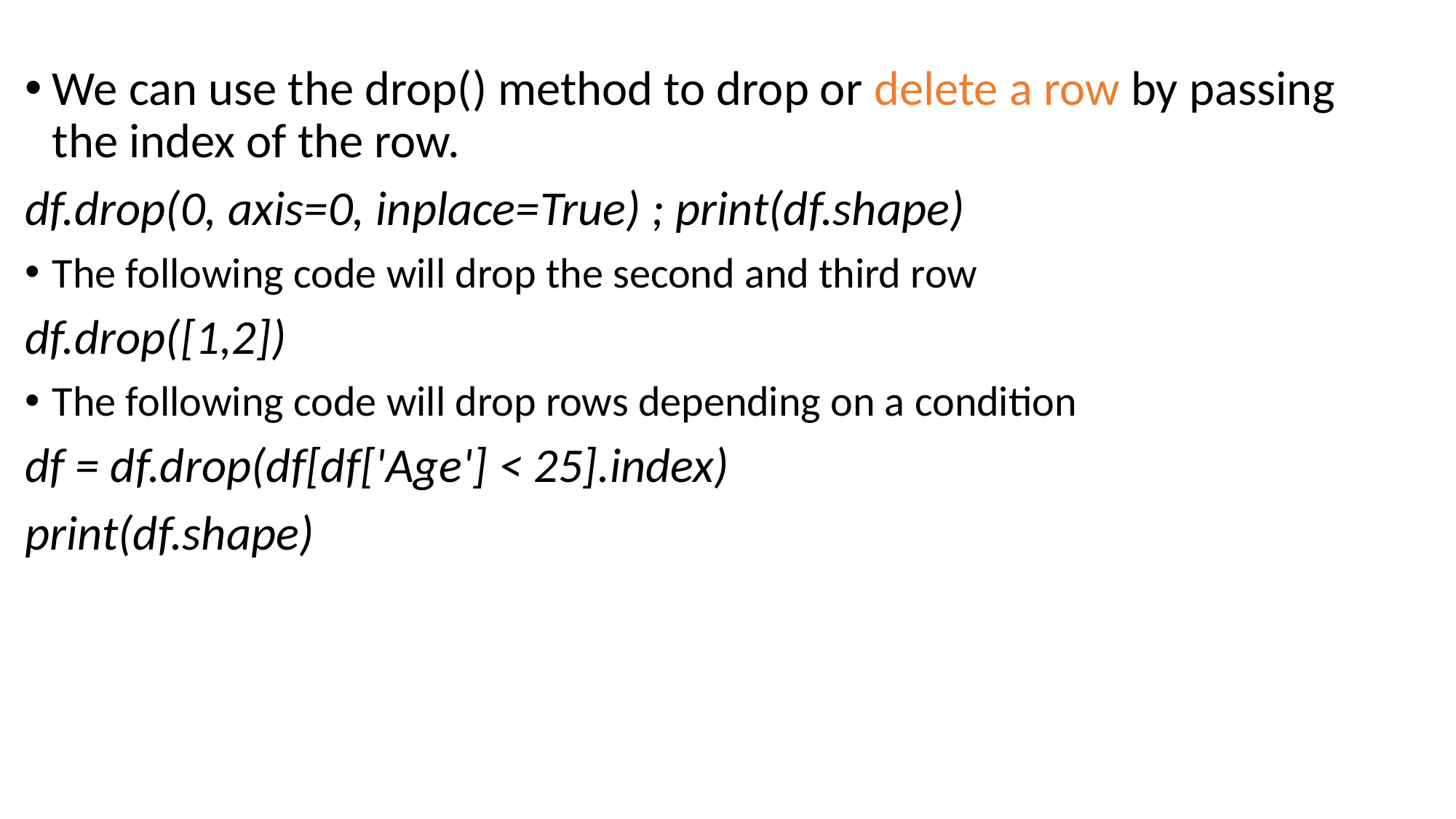

We can use the drop() method to drop or delete a row by passing the index of the row.
df.drop(0, axis=0, inplace=True) ; print(df.shape)
The following code will drop the second and third row
df.drop([1,2])
The following code will drop rows depending on a condition
df = df.drop(df[df['Age'] < 25].index)
print(df.shape)